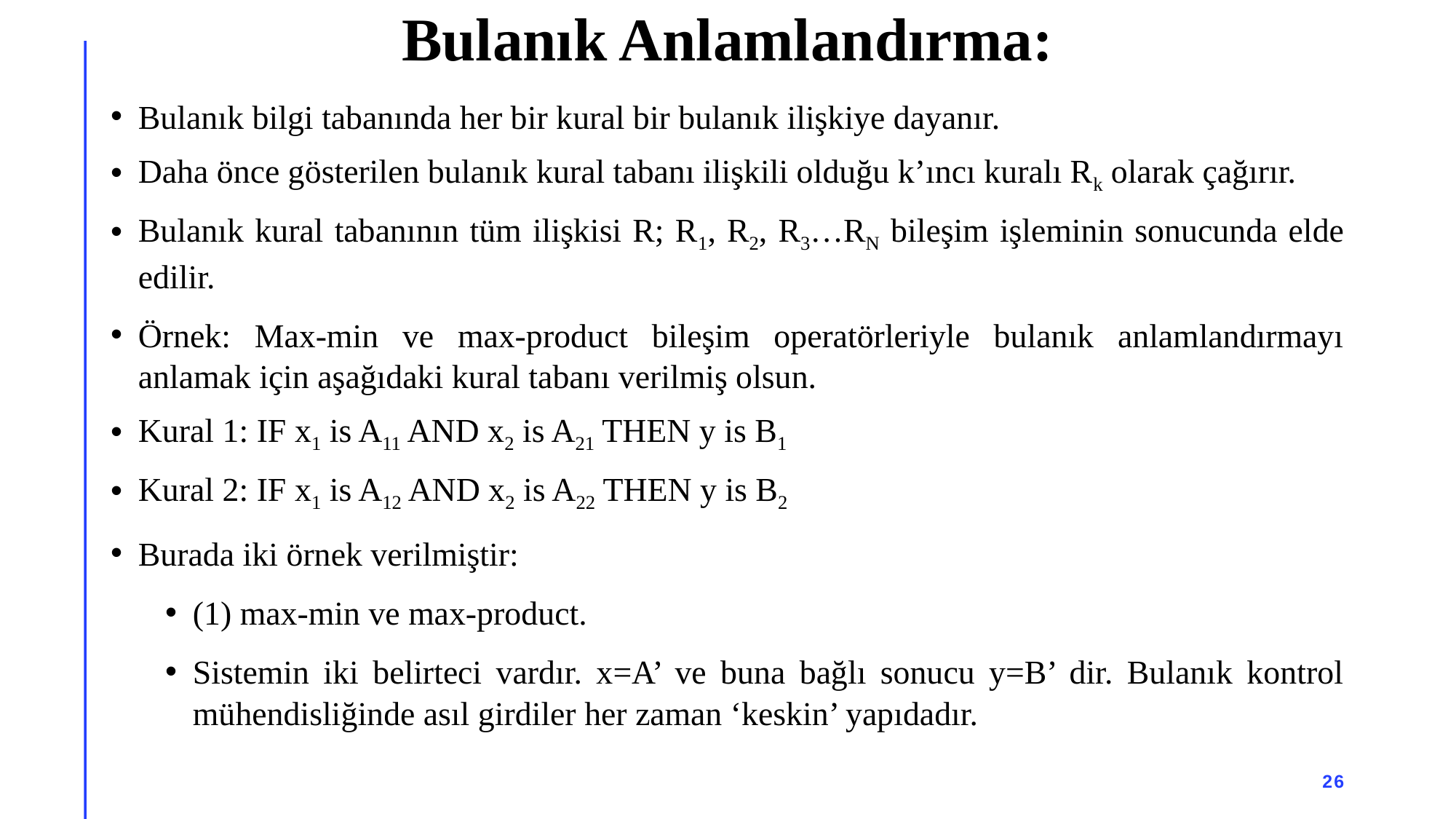

# Bulanık Anlamlandırma:
Bulanık bilgi tabanında her bir kural bir bulanık ilişkiye dayanır.
Daha önce gösterilen bulanık kural tabanı ilişkili olduğu k’ıncı kuralı Rk olarak çağırır.
Bulanık kural tabanının tüm ilişkisi R; R1, R2, R3…RN bileşim işleminin sonucunda elde edilir.
Örnek: Max-min ve max-product bileşim operatörleriyle bulanık anlamlandırmayı anlamak için aşağıdaki kural tabanı verilmiş olsun.
Kural 1: IF x1 is A11 AND x2 is A21 THEN y is B1
Kural 2: IF x1 is A12 AND x2 is A22 THEN y is B2
Burada iki örnek verilmiştir:
(1) max-min ve max-product.
Sistemin iki belirteci vardır. x=A’ ve buna bağlı sonucu y=B’ dir. Bulanık kontrol mühendisliğinde asıl girdiler her zaman ‘keskin’ yapıdadır.

26